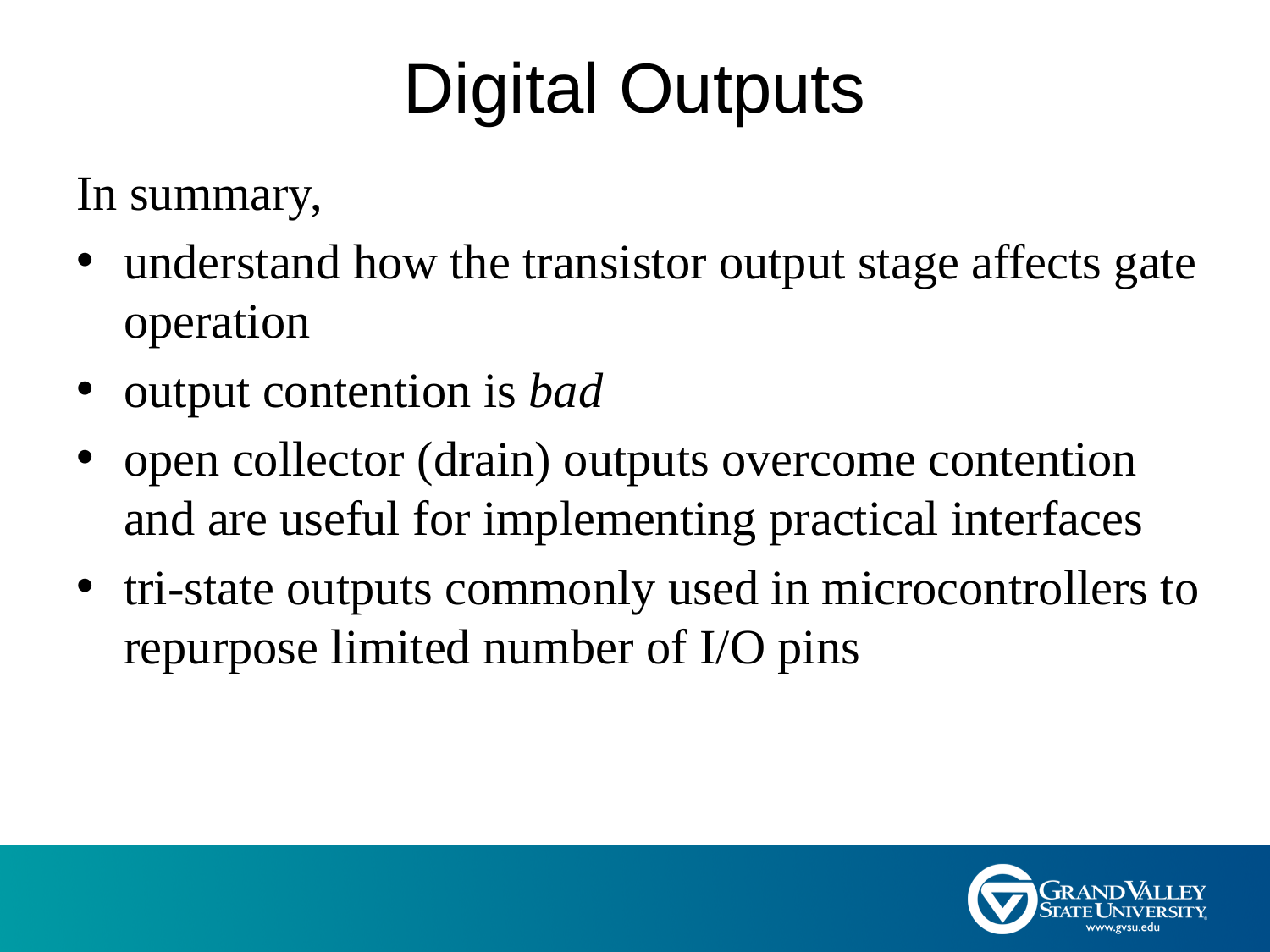

Digital Outputs
In summary,
understand how the transistor output stage affects gate operation
output contention is bad
open collector (drain) outputs overcome contention and are useful for implementing practical interfaces
tri-state outputs commonly used in microcontrollers to repurpose limited number of I/O pins